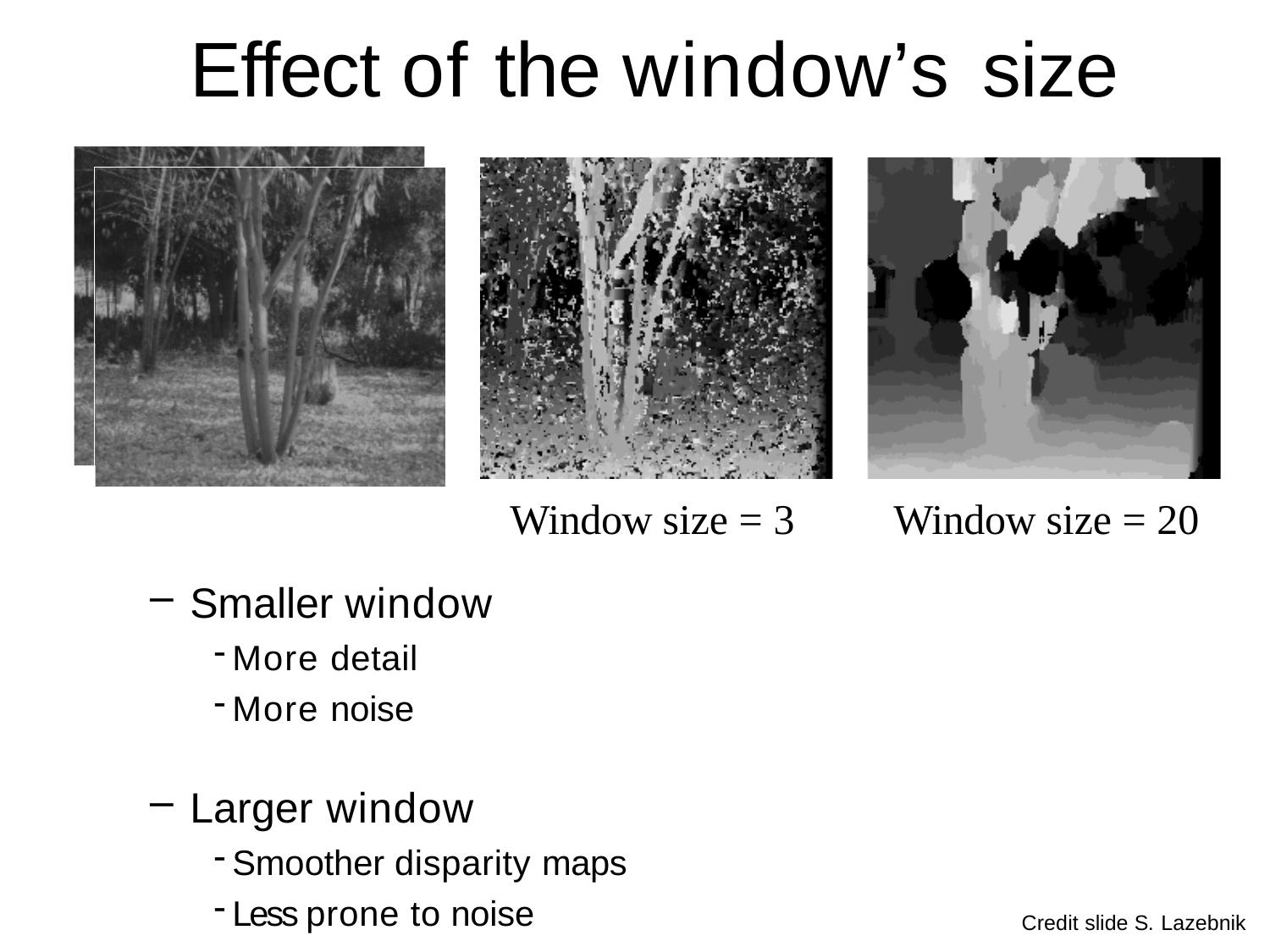

# Effect of the window’s size

Window size = 3
Window size = 20
Smaller window
More detail
More noise
Larger window
Smoother disparity maps
Less prone to noise
Credit slide S. Lazebnik